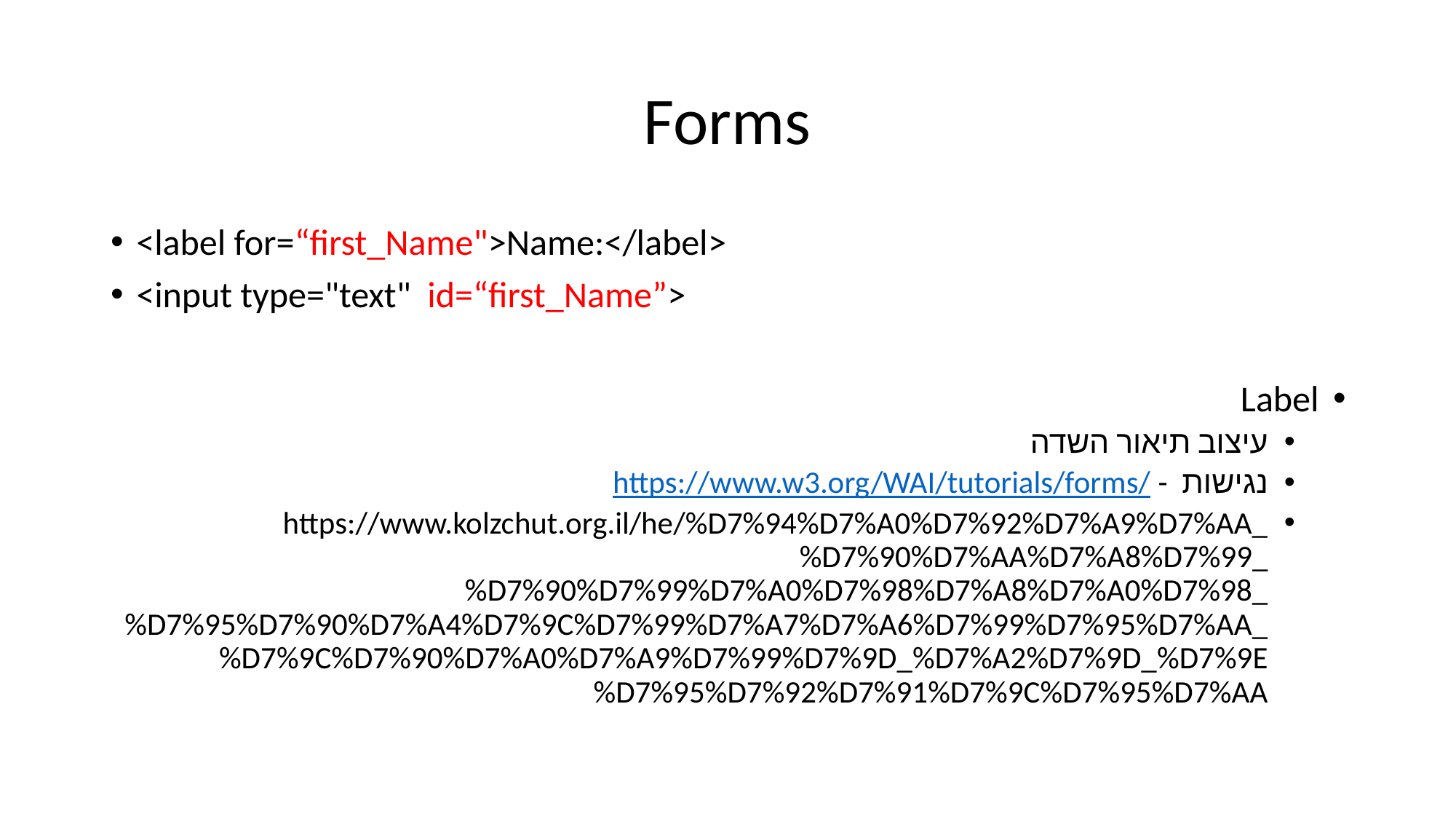

# Forms
<label for=“first_Name">Name:</label>
<input type="text"  id=“first_Name”>

Label
עיצוב תיאור השדה
נגישות  - https://www.w3.org/WAI/tutorials/forms/
https://www.kolzchut.org.il/he/%D7%94%D7%A0%D7%92%D7%A9%D7%AA_%D7%90%D7%AA%D7%A8%D7%99_%D7%90%D7%99%D7%A0%D7%98%D7%A8%D7%A0%D7%98_%D7%95%D7%90%D7%A4%D7%9C%D7%99%D7%A7%D7%A6%D7%99%D7%95%D7%AA_%D7%9C%D7%90%D7%A0%D7%A9%D7%99%D7%9D_%D7%A2%D7%9D_%D7%9E%D7%95%D7%92%D7%91%D7%9C%D7%95%D7%AA